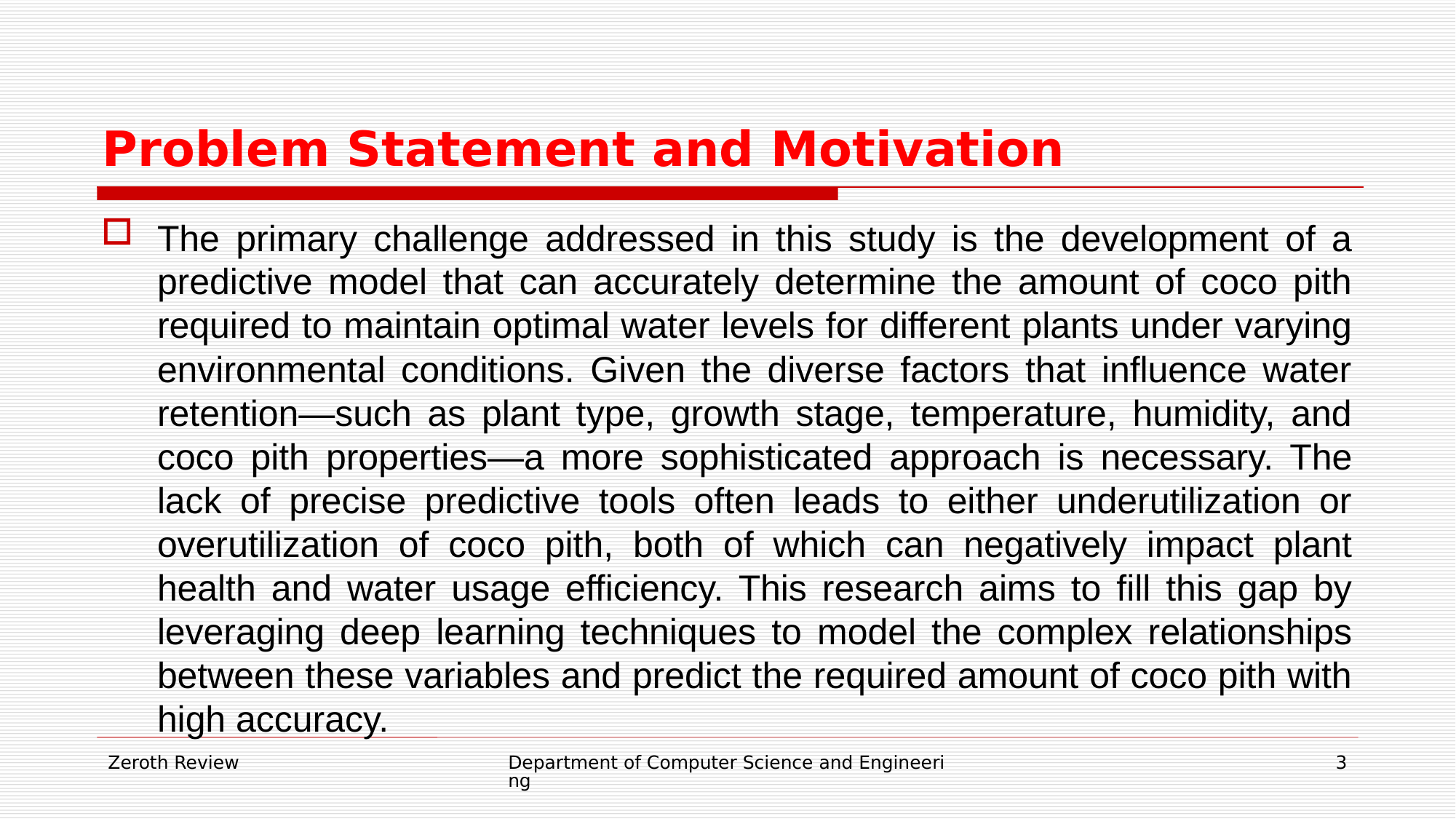

# Problem Statement and Motivation
The primary challenge addressed in this study is the development of a predictive model that can accurately determine the amount of coco pith required to maintain optimal water levels for different plants under varying environmental conditions. Given the diverse factors that influence water retention—such as plant type, growth stage, temperature, humidity, and coco pith properties—a more sophisticated approach is necessary. The lack of precise predictive tools often leads to either underutilization or overutilization of coco pith, both of which can negatively impact plant health and water usage efficiency. This research aims to fill this gap by leveraging deep learning techniques to model the complex relationships between these variables and predict the required amount of coco pith with high accuracy.

Zeroth Review
Department of Computer Science and Engineering
3